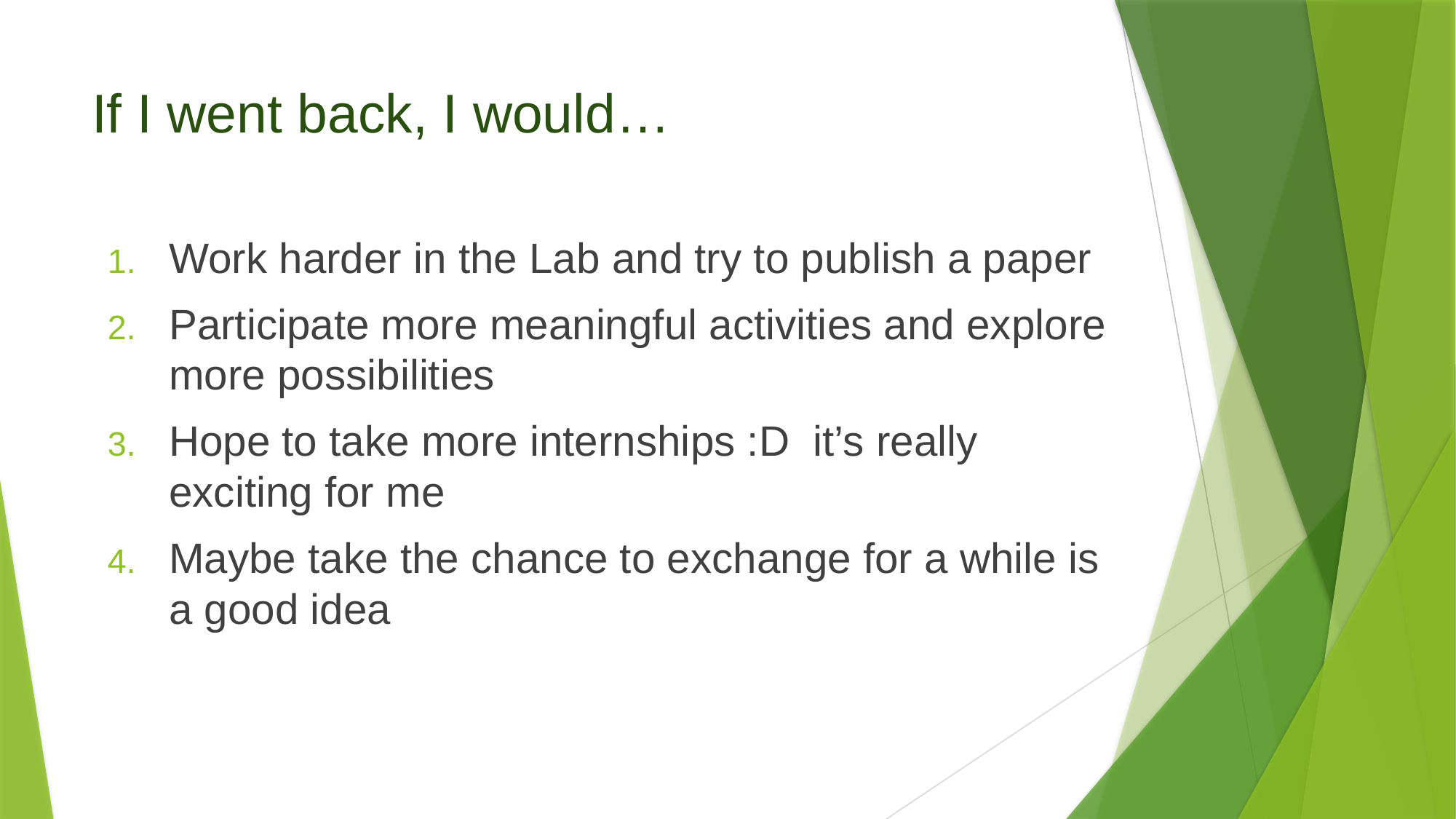

# If I went back, I would…
Work harder in the Lab and try to publish a paper
Participate more meaningful activities and explore more possibilities
Hope to take more internships :D  it’s really exciting for me
Maybe take the chance to exchange for a while is a good idea